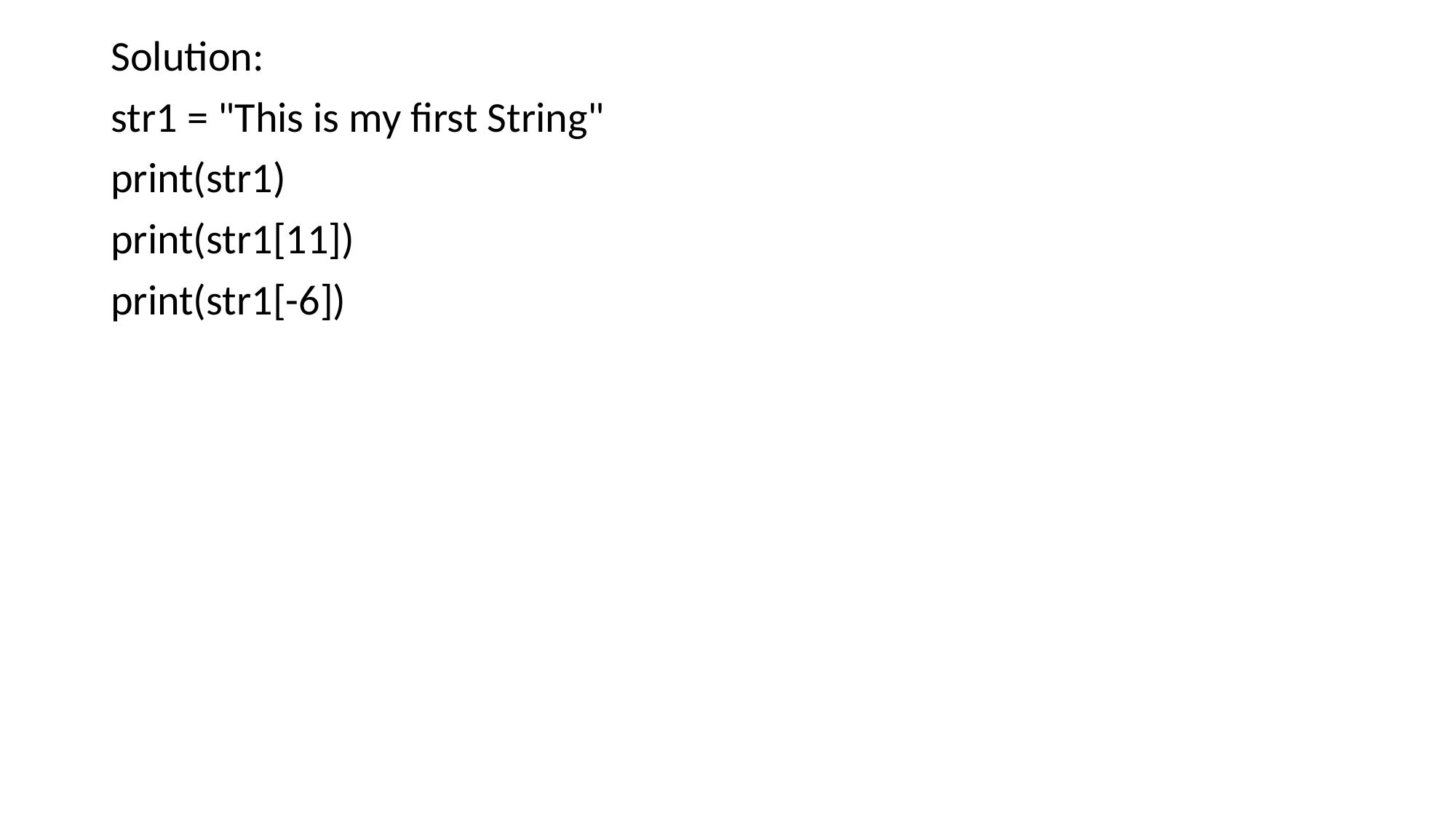

Solution:
str1 = "This is my first String"
print(str1)
print(str1[11])
print(str1[-6])